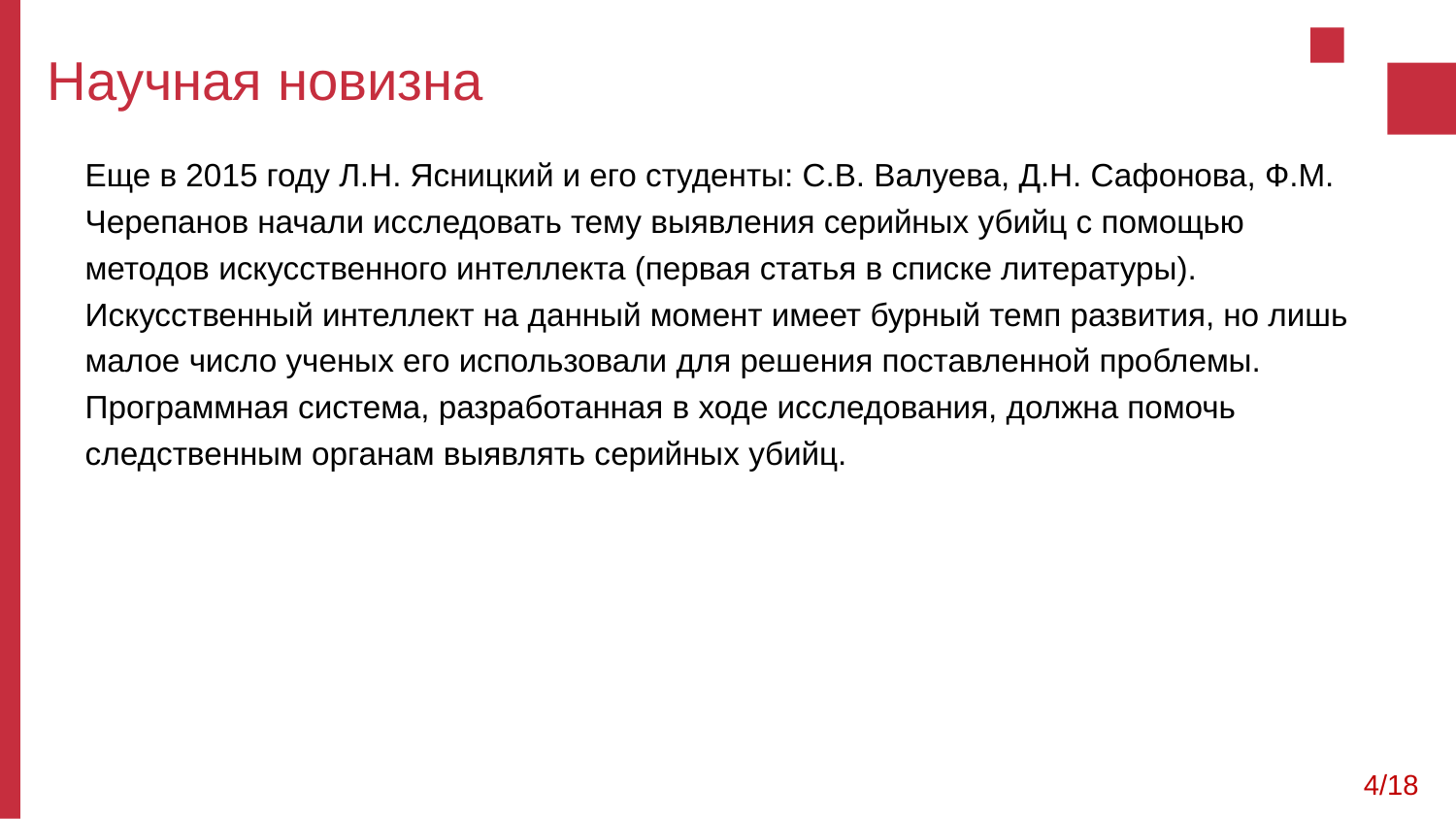

# Научная новизна
Еще в 2015 году Л.Н. Ясницкий и его студенты: С.В. Валуева, Д.Н. Сафонова, Ф.М. Черепанов начали исследовать тему выявления серийных убийц с помощью методов искусственного интеллекта (первая статья в списке литературы).
Искусственный интеллект на данный момент имеет бурный темп развития, но лишь малое число ученых его использовали для решения поставленной проблемы. Программная система, разработанная в ходе исследования, должна помочь следственным органам выявлять серийных убийц.

4/18